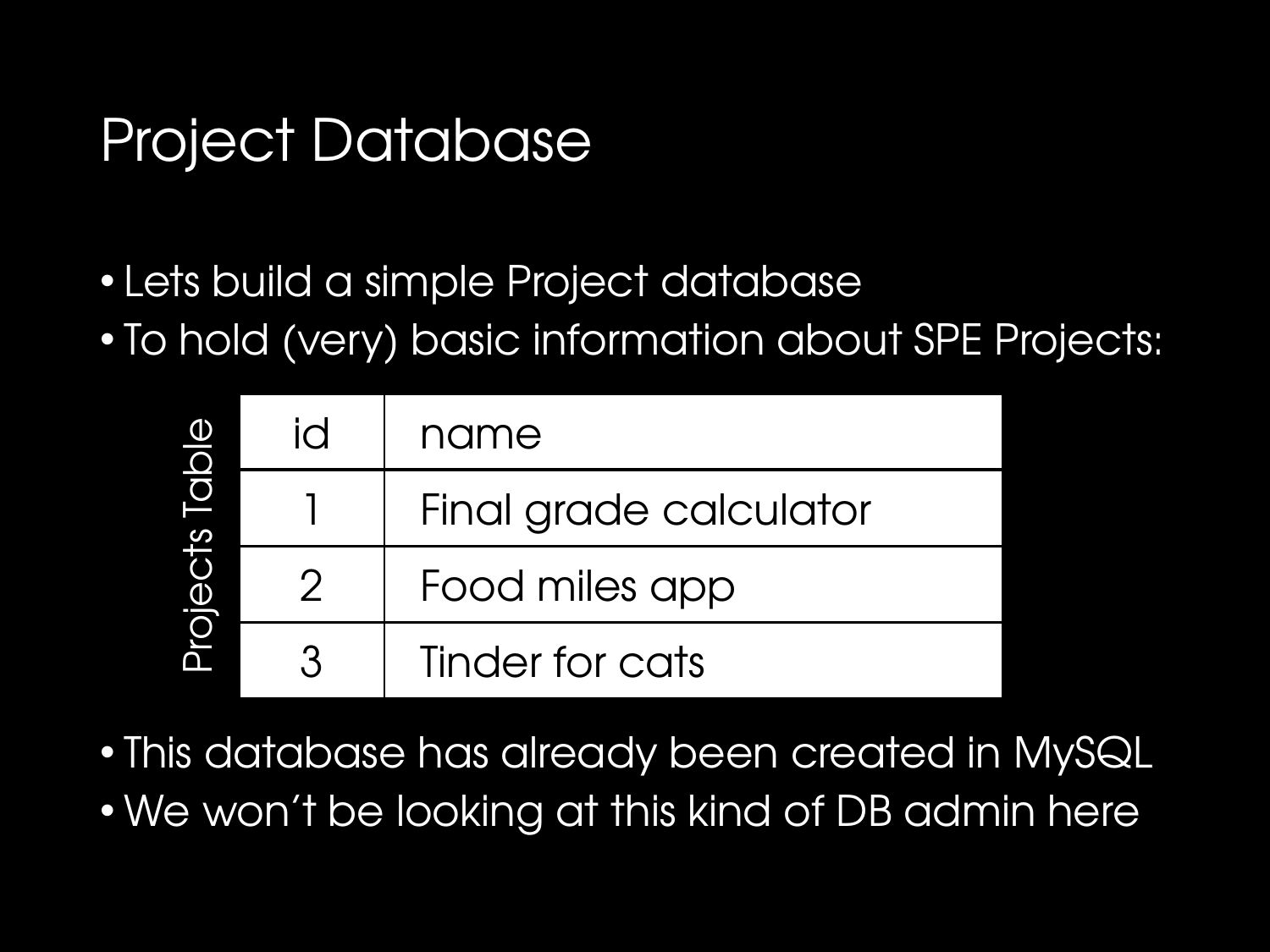

# Project Database
Lets build a simple Project database
To hold (very) basic information about SPE Projects:

This database has already been created in MySQL
We won’t be looking at this kind of DB admin here
id
  name
1
  Final grade calculator
2
  Food miles app
3
  Tinder for cats
Projects Table